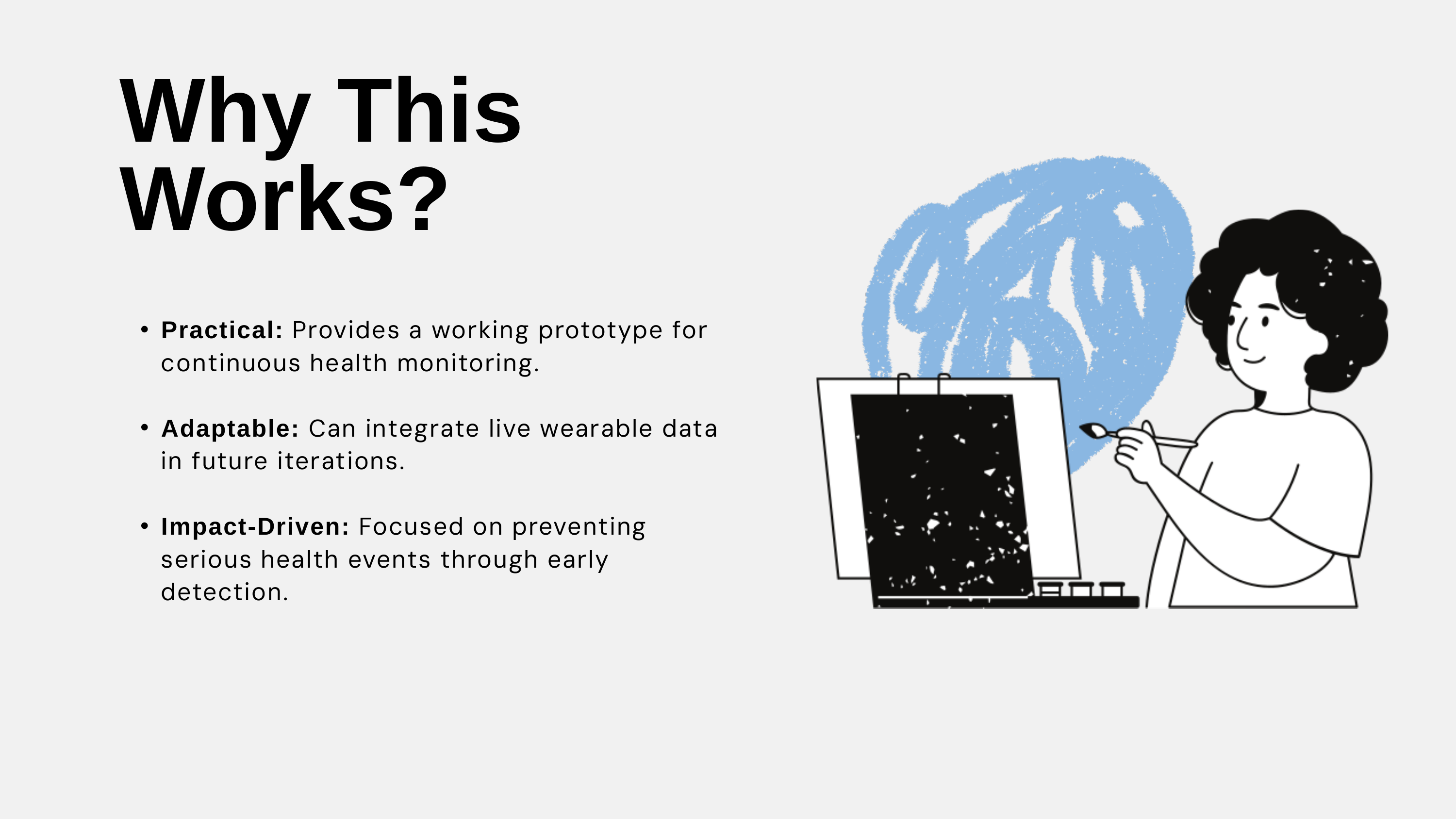

Why This Works?

Practical: Provides a working prototype for continuous health monitoring.

Adaptable: Can integrate live wearable data in future iterations.

Impact-Driven: Focused on preventing serious health events through early detection.